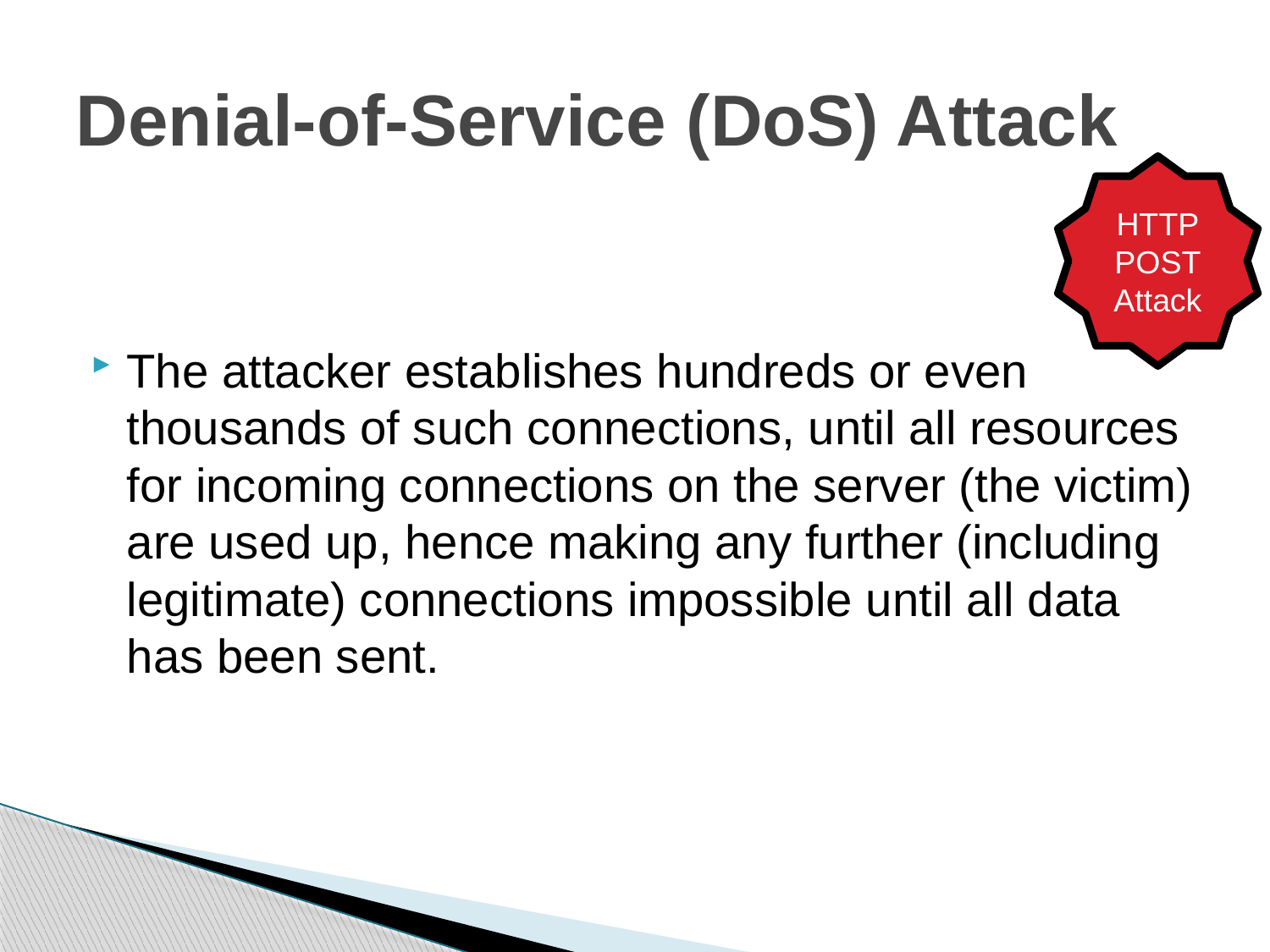

# Denial-of-Service (DoS) Attack
HTTP
POST
Attack

The attacker establishes hundreds or even thousands of such connections, until all resources for incoming connections on the server (the victim) are used up, hence making any further (including legitimate) connections impossible until all data has been sent.